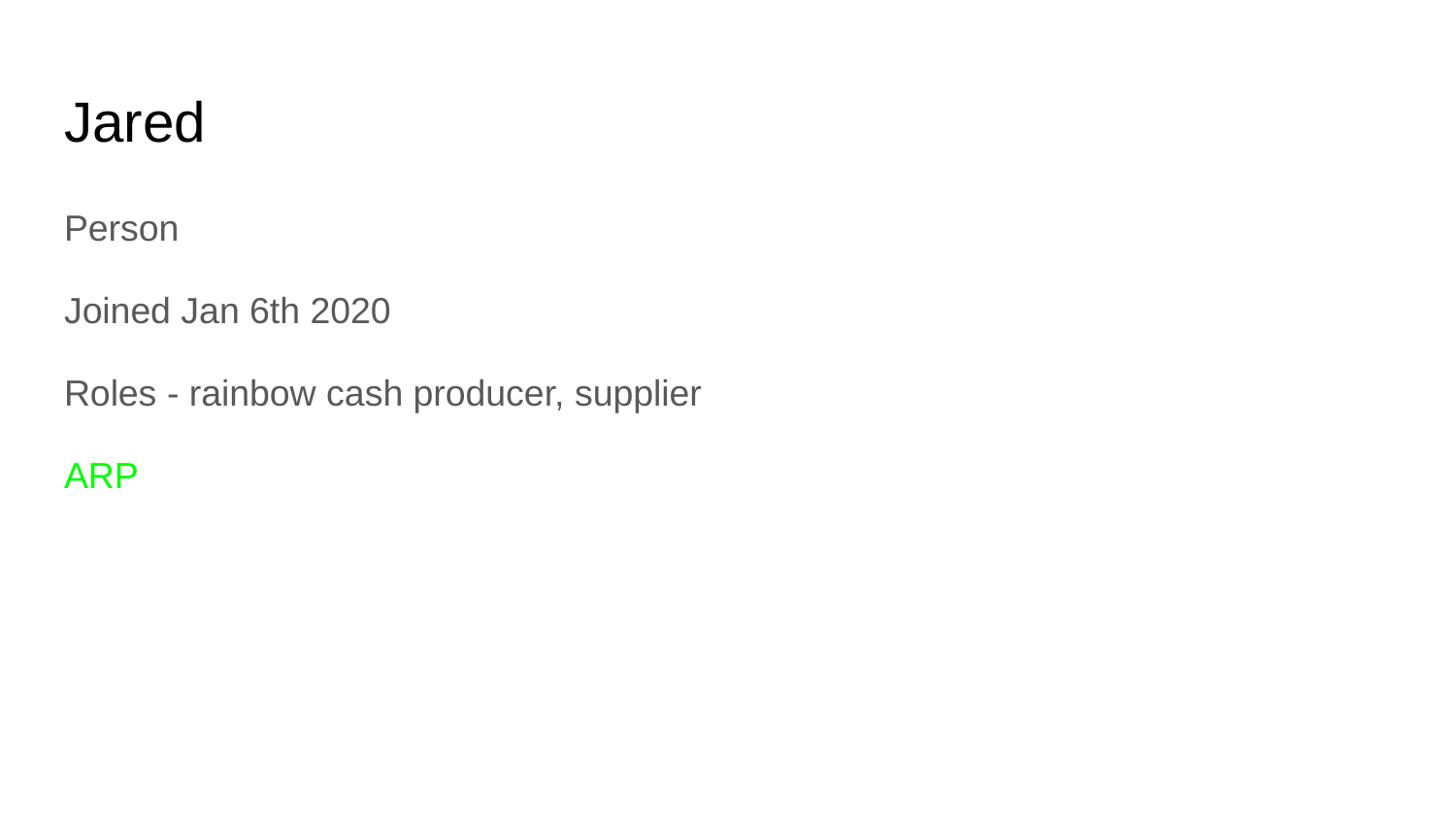

# Jared
Person
Joined Jan 6th 2020
Roles - rainbow cash producer, supplier
ARP